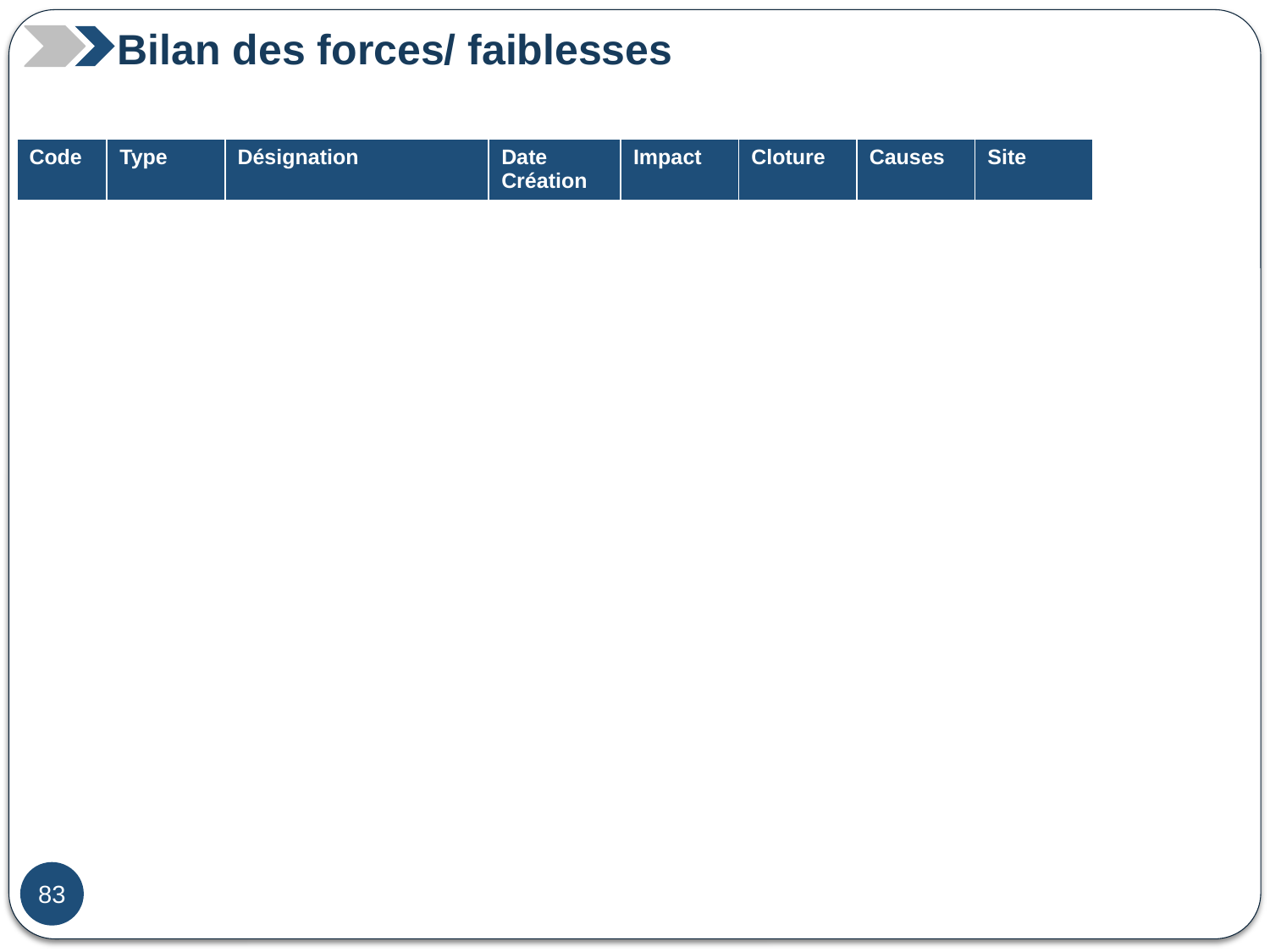

Bilan des forces/ faiblesses

| Code | Type | Désignation | Date Création | Impact | Cloture | Causes | Site |
| --- | --- | --- | --- | --- | --- | --- | --- |
83